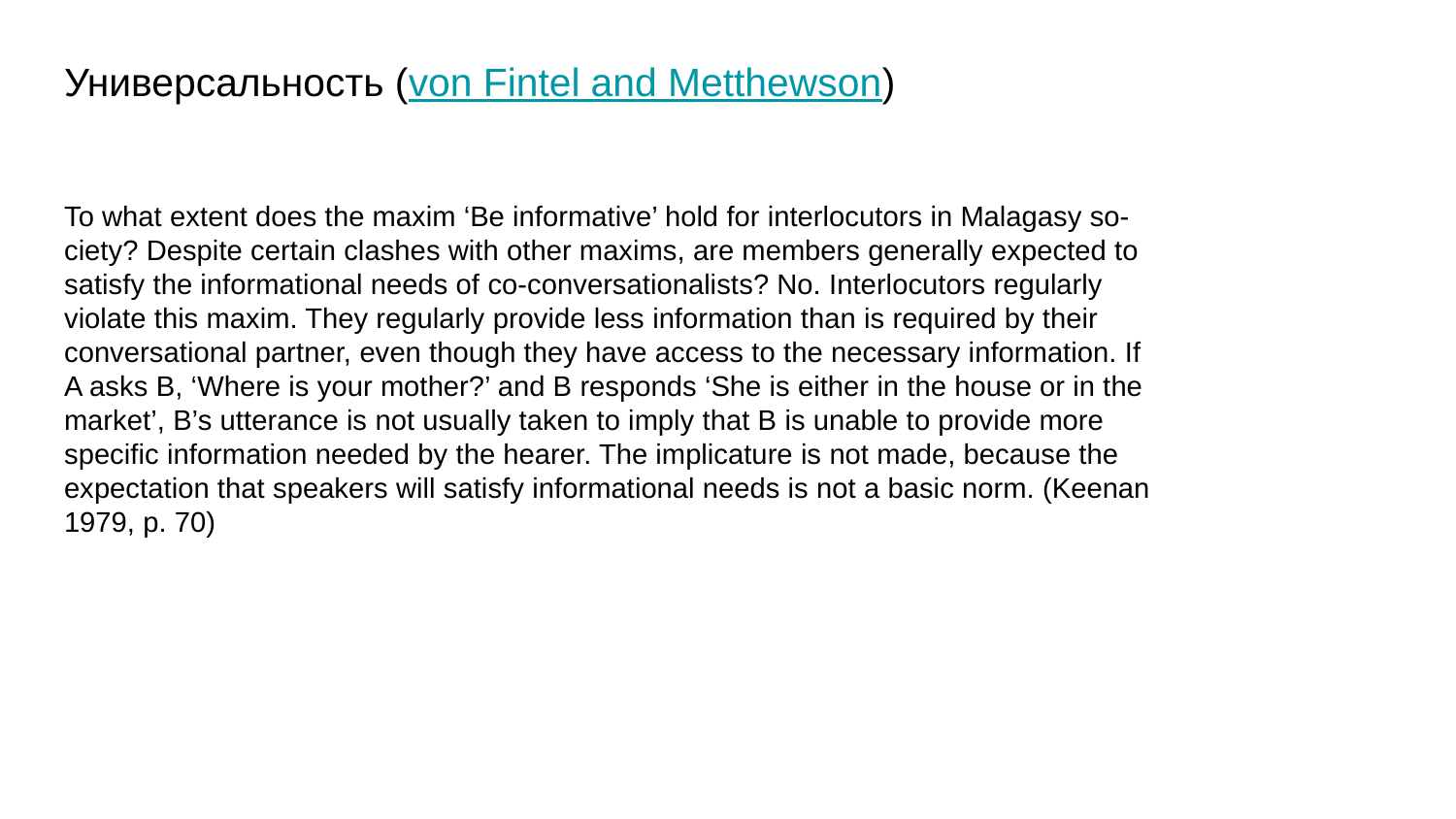

# Универсальность (von Fintel and Metthewson)
To what extent does the maxim ‘Be informative’ hold for interlocutors in Malagasy so-
ciety? Despite certain clashes with other maxims, are members generally expected to
satisfy the informational needs of co-conversationalists? No. Interlocutors regularly
violate this maxim. They regularly provide less information than is required by their
conversational partner, even though they have access to the necessary information. If
A asks B, ‘Where is your mother?’ and B responds ‘She is either in the house or in the
market’, B’s utterance is not usually taken to imply that B is unable to provide more
specific information needed by the hearer. The implicature is not made, because the
expectation that speakers will satisfy informational needs is not a basic norm. (Keenan 1979, p. 70)